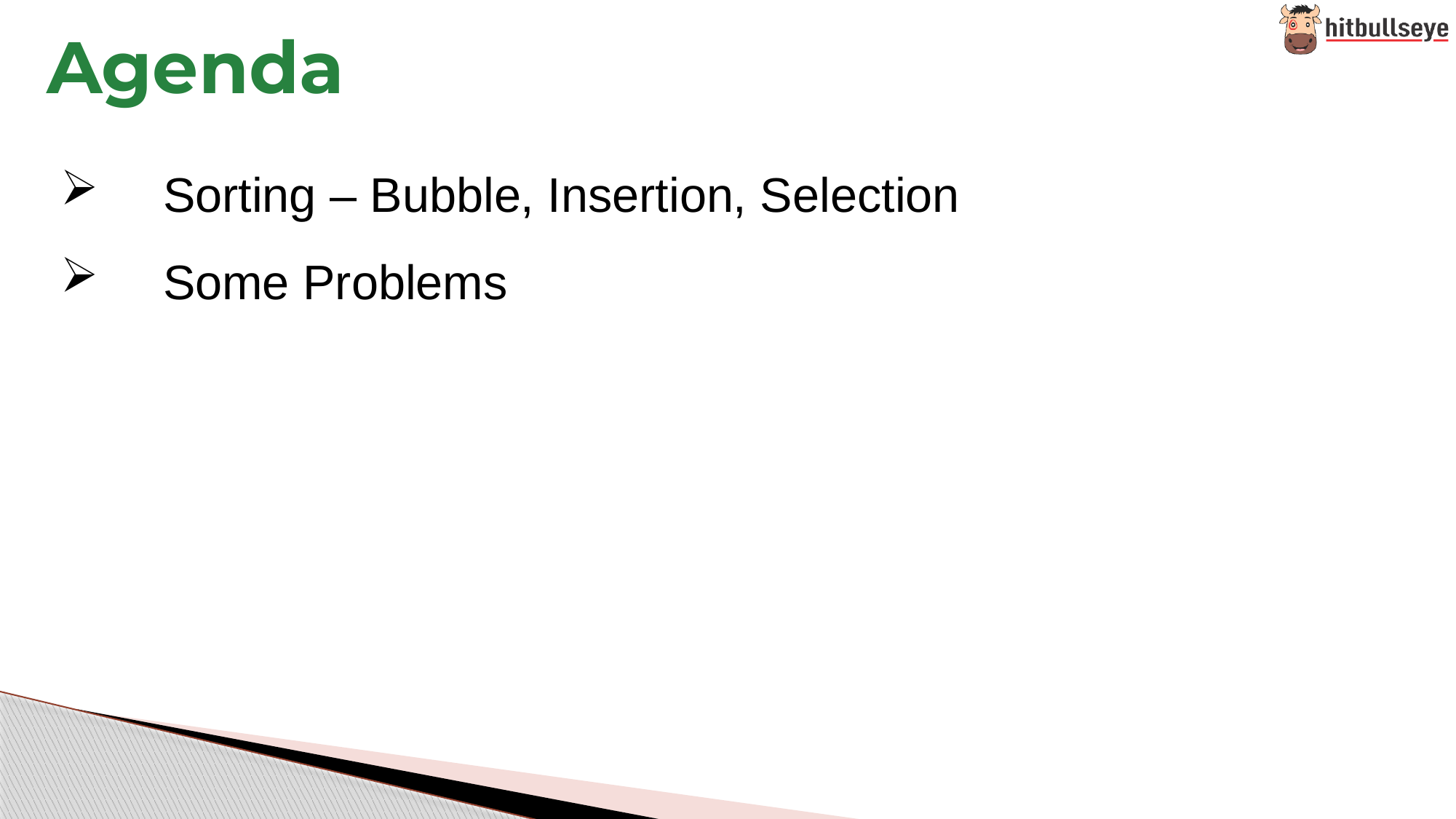

Agenda
Sorting – Bubble, Insertion, Selection
Some Problems